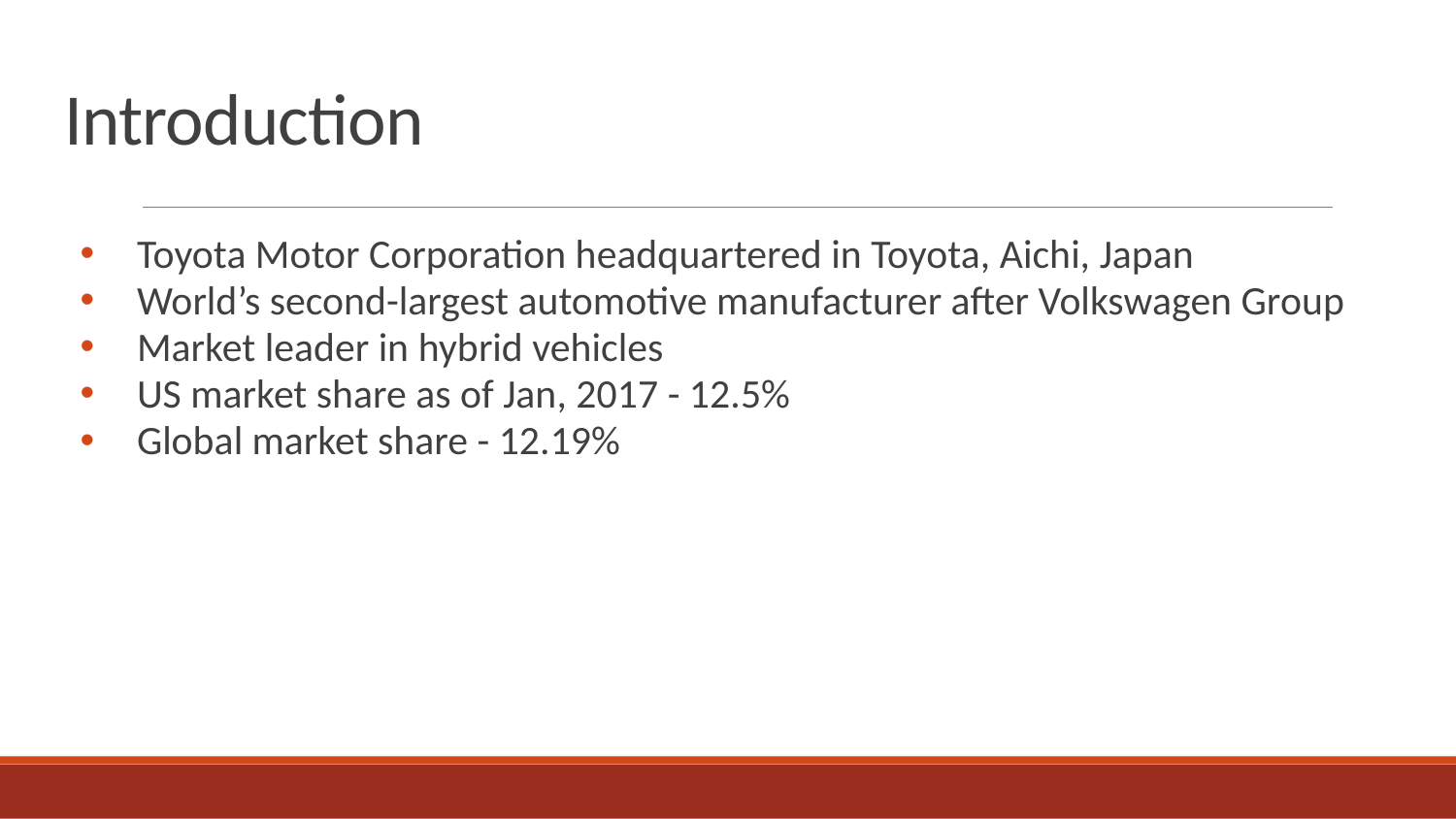

# Introduction
Toyota Motor Corporation headquartered in Toyota, Aichi, Japan
World’s second-largest automotive manufacturer after Volkswagen Group
Market leader in hybrid vehicles
US market share as of Jan, 2017 - 12.5%
Global market share - 12.19%